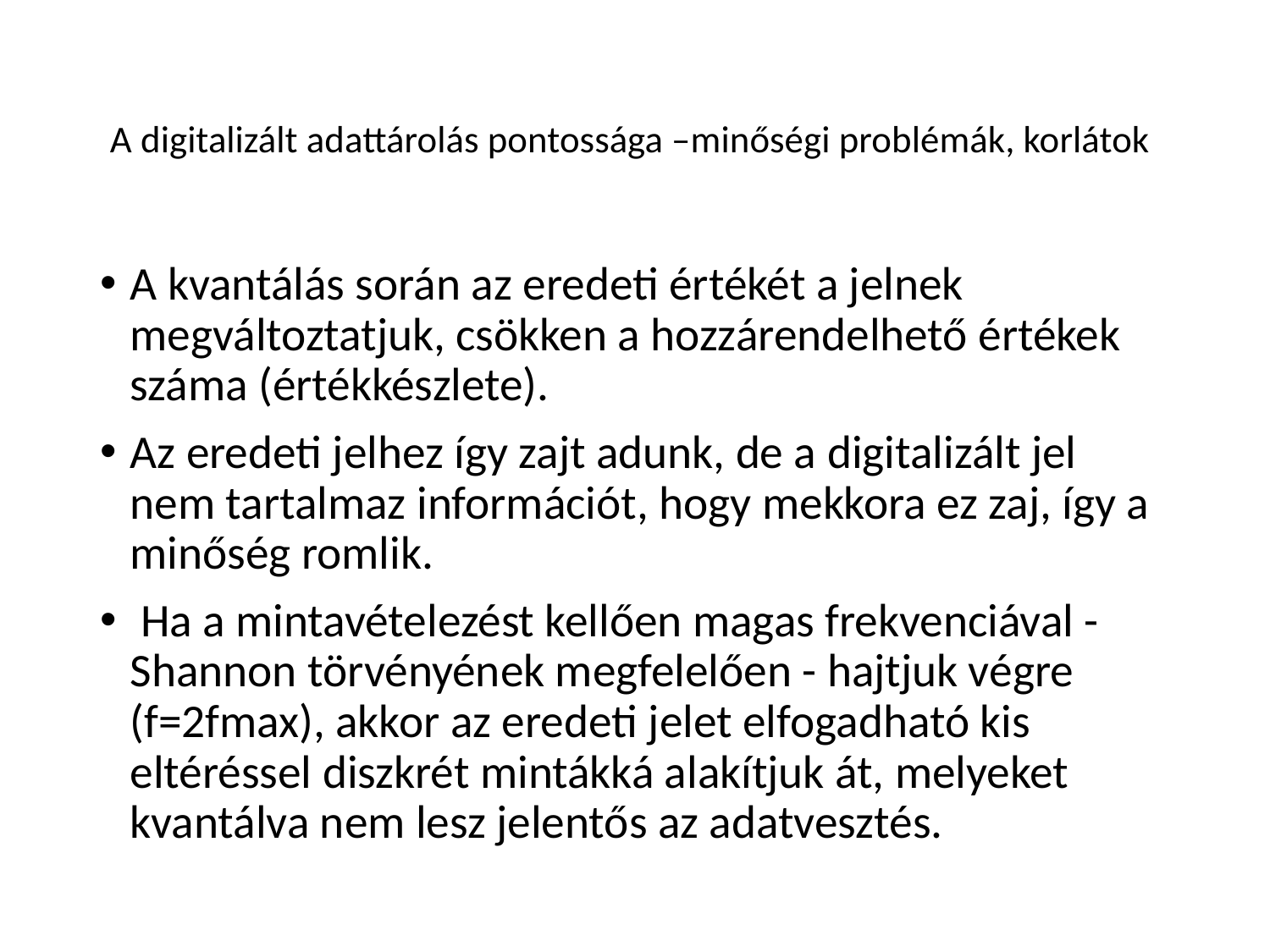

# A digitalizált adattárolás pontossága –minőségi problémák, korlátok
A kvantálás során az eredeti értékét a jelnek megváltoztatjuk, csökken a hozzárendelhető értékek száma (értékkészlete).
Az eredeti jelhez így zajt adunk, de a digitalizált jel nem tartalmaz információt, hogy mekkora ez zaj, így a minőség romlik.
 Ha a mintavételezést kellően magas frekvenciával - Shannon törvényének megfelelően - hajtjuk végre (f=2fmax), akkor az eredeti jelet elfogadható kis eltéréssel diszkrét mintákká alakítjuk át, melyeket kvantálva nem lesz jelentős az adatvesztés.